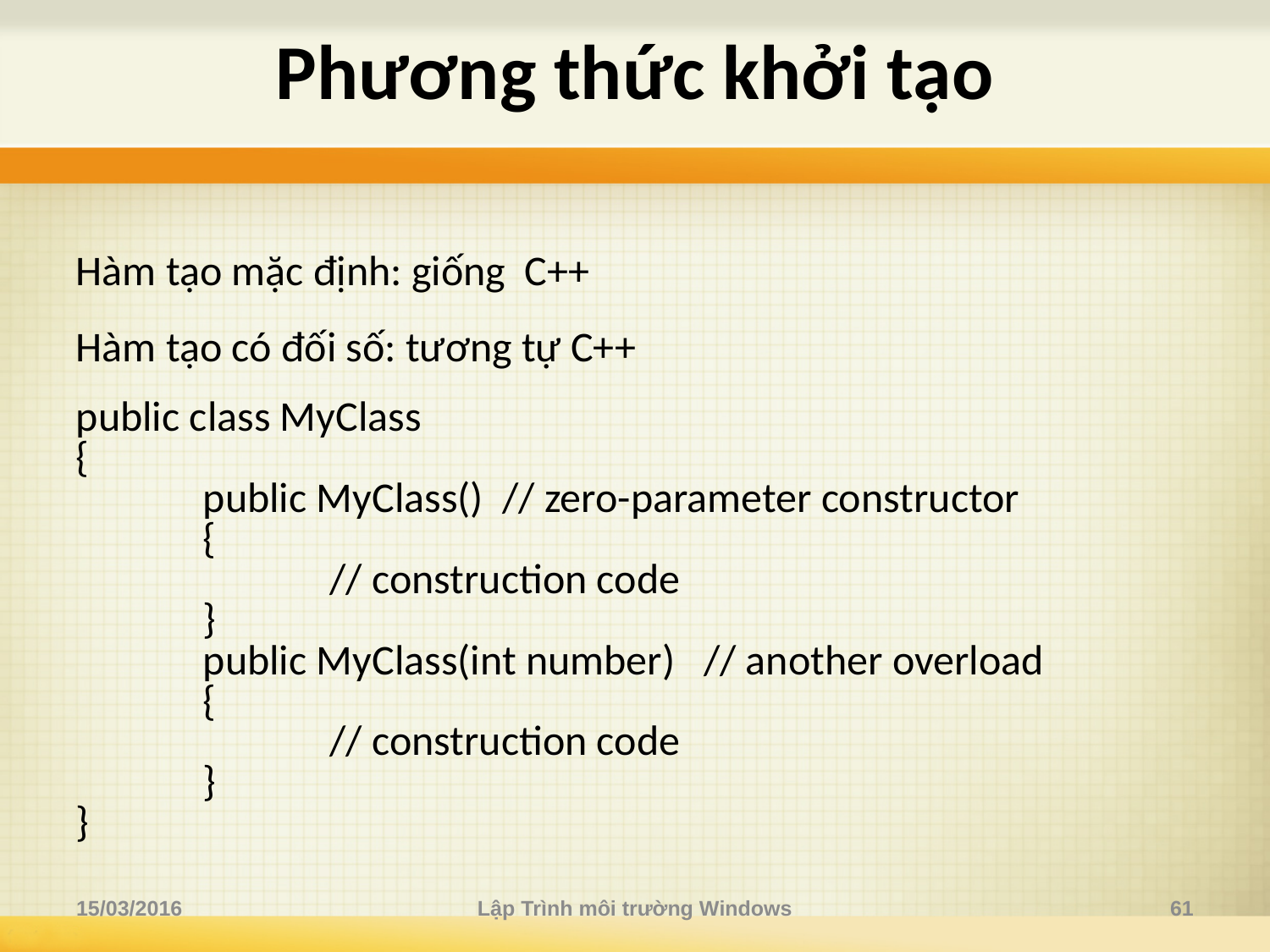

# Phương thức khởi tạo
Hàm tạo mặc định: giống  C++
Hàm tạo có đối số: tương tự C++

public class MyClass
{
	public MyClass()  // zero-parameter constructor
	{
		// construction code
	}
	public MyClass(int number)   // another overload
	{
		// construction code
	}
}
15/03/2016
Lập Trình môi trường Windows
61